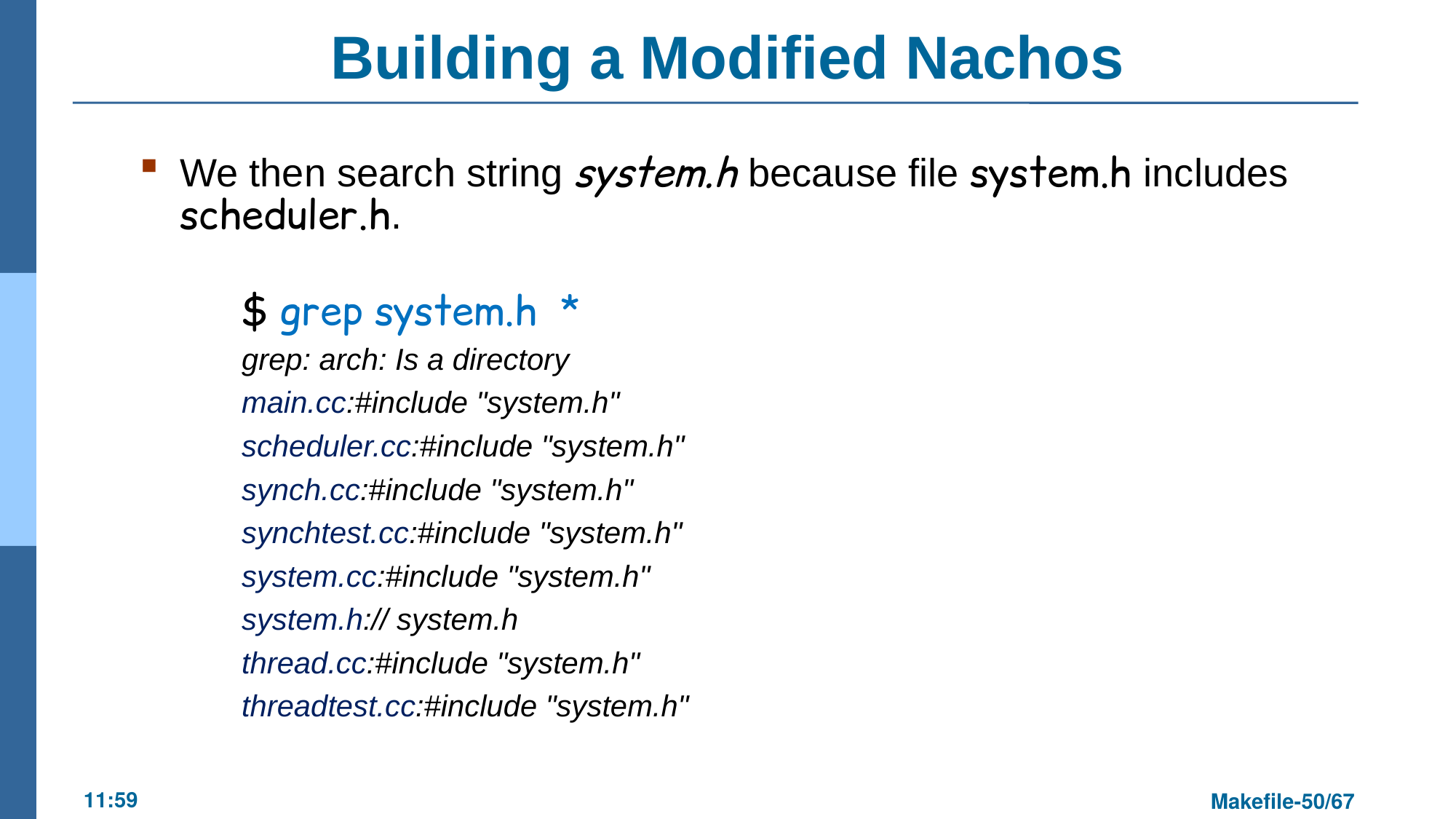

# Building a Modified Nachos
We then search string system.h because file system.h includes scheduler.h.

$ grep system.h  *
grep: arch: Is a directory
main.cc:#include "system.h"
scheduler.cc:#include "system.h"
synch.cc:#include "system.h"
synchtest.cc:#include "system.h"
system.cc:#include "system.h"
system.h:// system.h
thread.cc:#include "system.h"
threadtest.cc:#include "system.h"